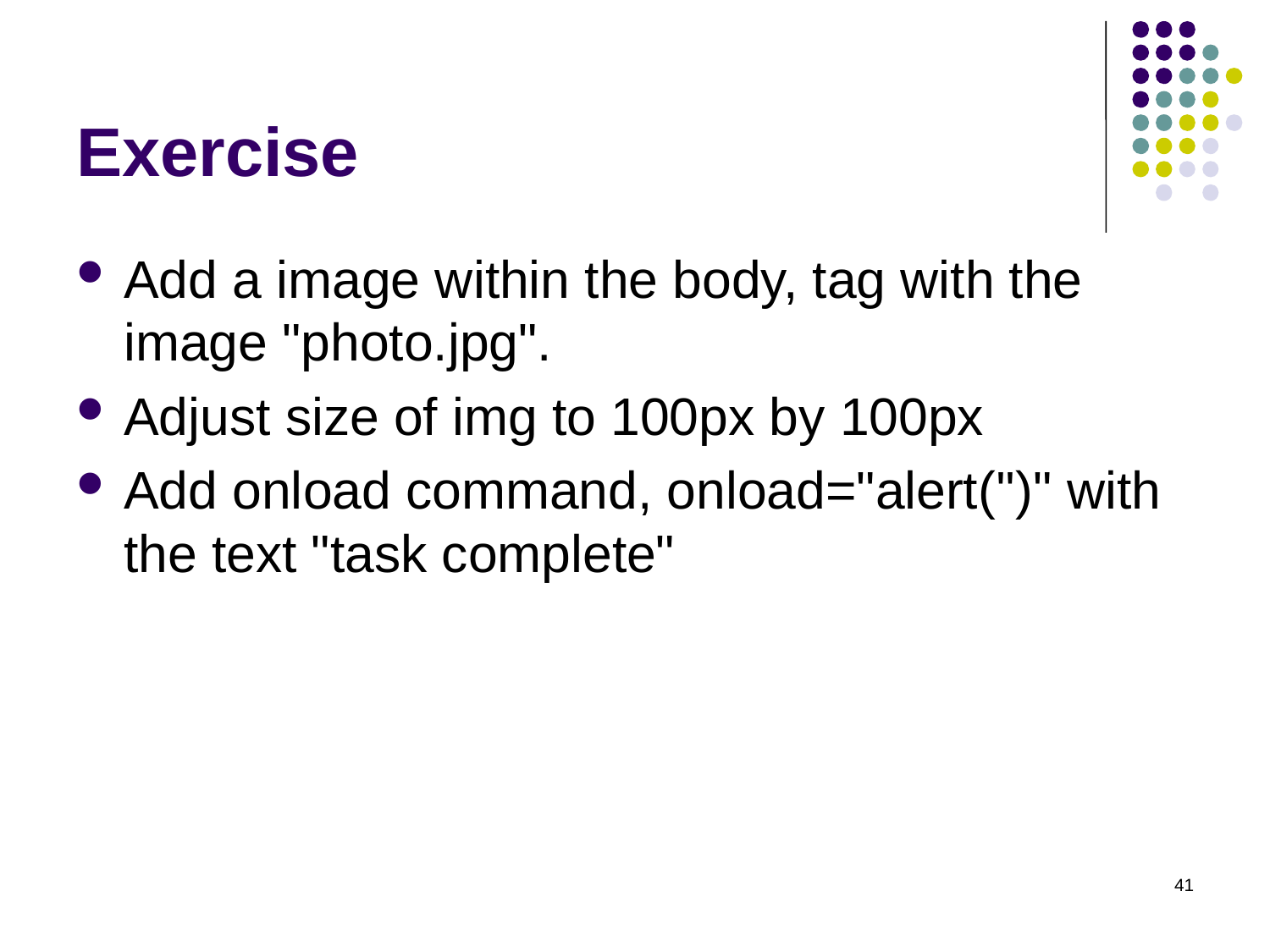

# Exercise
Add a image within the body, tag with the image "photo.jpg".
Adjust size of img to 100px by 100px
Add onload command, onload="alert('')" with the text "task complete"

41